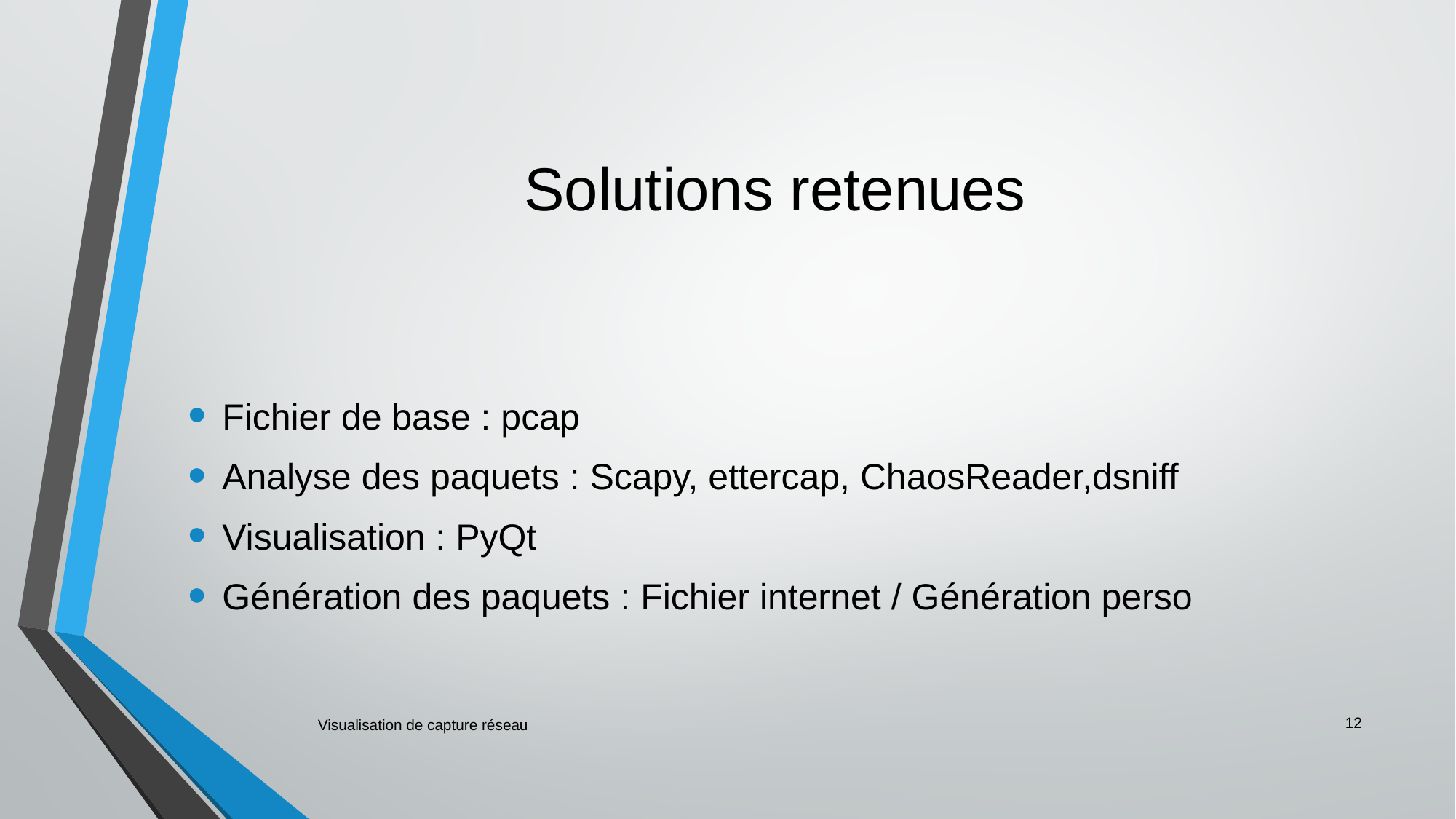

# Solutions retenues
Fichier de base : pcap
Analyse des paquets : Scapy, ettercap, ChaosReader,dsniff
Visualisation : PyQt
Génération des paquets : Fichier internet / Génération perso
12
Visualisation de capture réseau